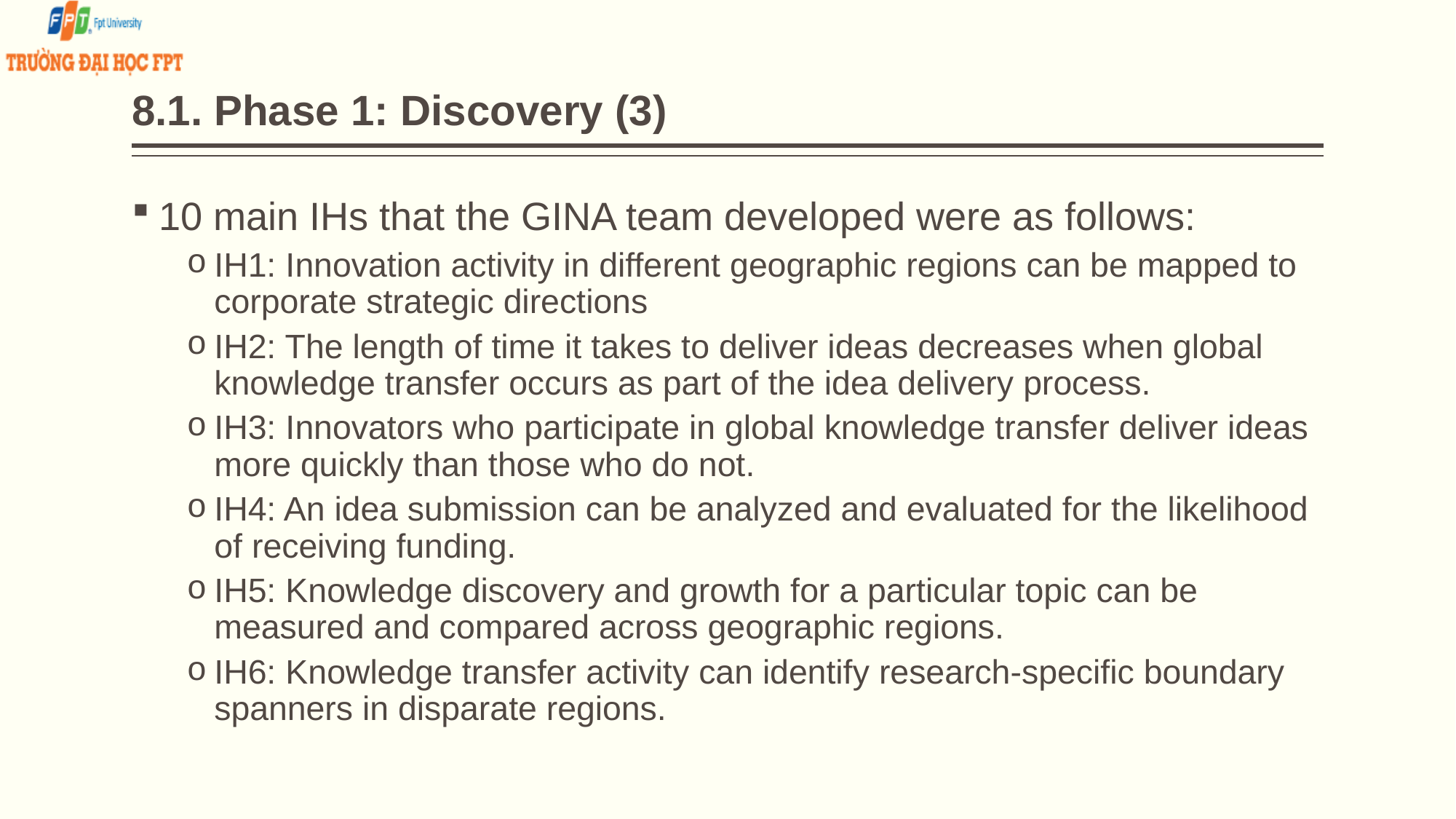

# 8.1. Phase 1: Discovery (3)
10 main IHs that the GINA team developed were as follows:
IH1: Innovation activity in different geographic regions can be mapped to corporate strategic directions
IH2: The length of time it takes to deliver ideas decreases when global knowledge transfer occurs as part of the idea delivery process.
IH3: Innovators who participate in global knowledge transfer deliver ideas more quickly than those who do not.
IH4: An idea submission can be analyzed and evaluated for the likelihood of receiving funding.
IH5: Knowledge discovery and growth for a particular topic can be measured and compared across geographic regions.
IH6: Knowledge transfer activity can identify research-specific boundary spanners in disparate regions.